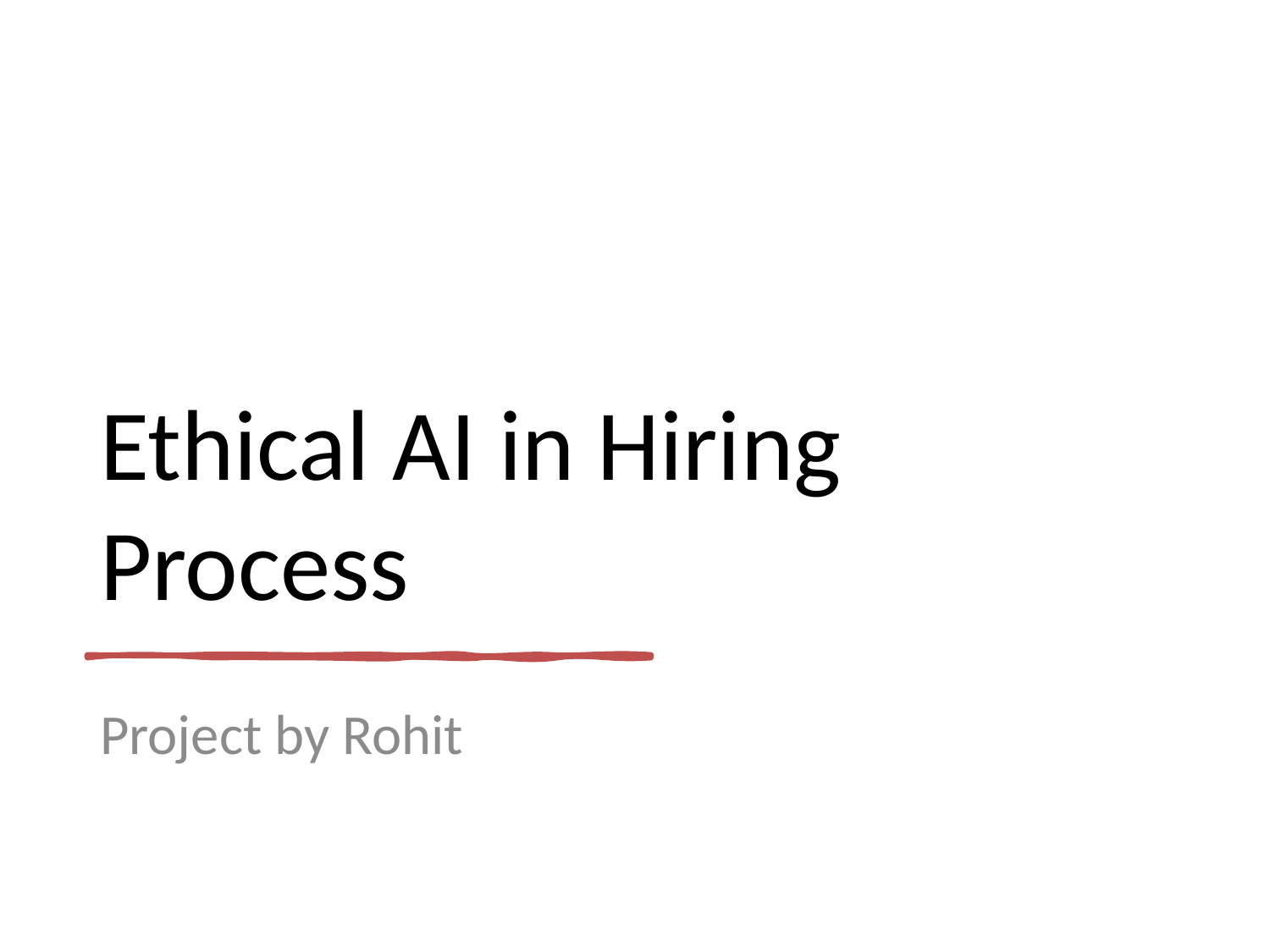

# Ethical AI in Hiring Process

Project by Rohit